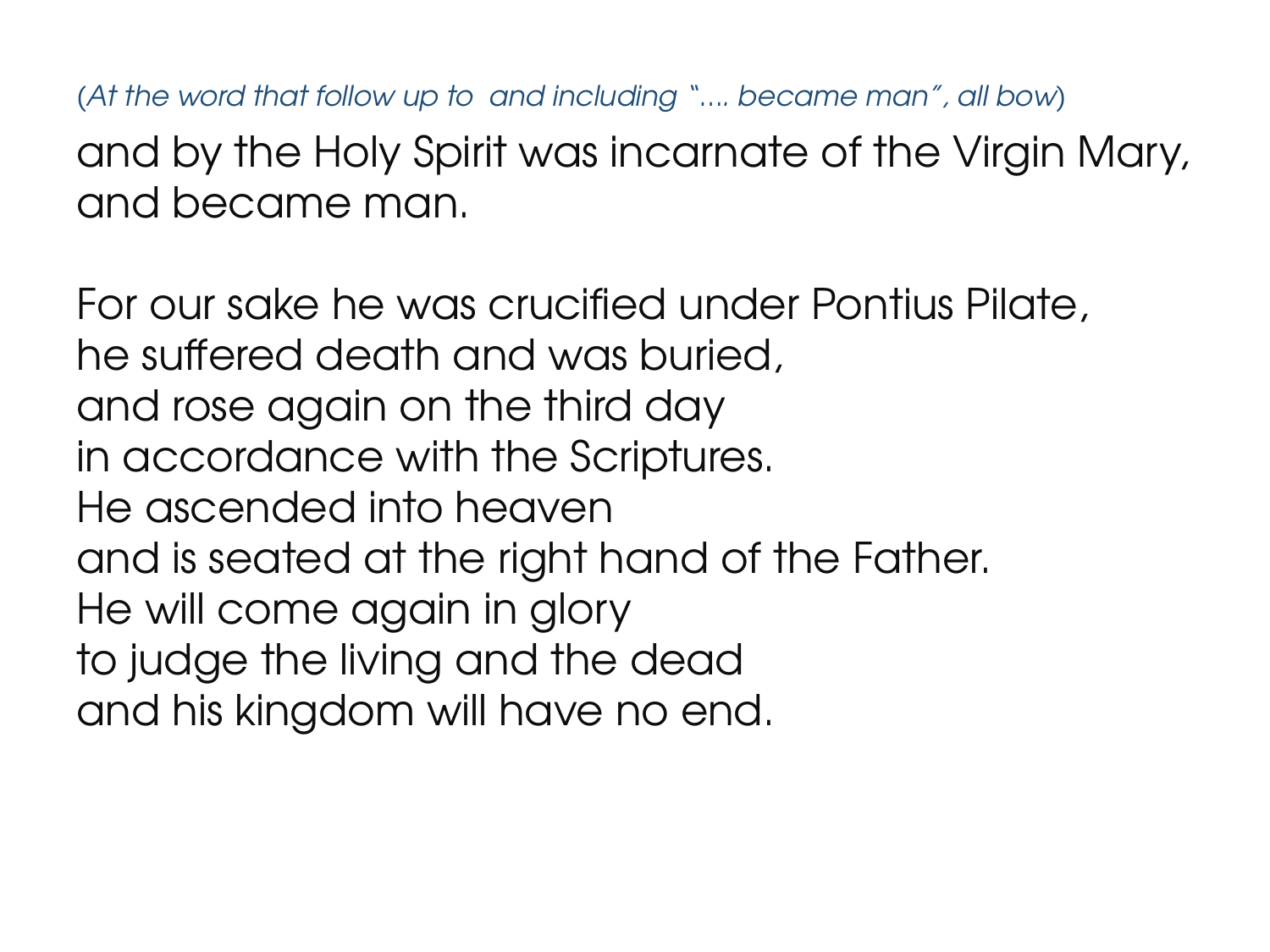

(At the word that follow up to  and including “…. became man”, all bow)
and by the Holy Spirit was incarnate of the Virgin Mary,
and became man.

For our sake he was crucified under Pontius Pilate,
he suffered death and was buried,
and rose again on the third day
in accordance with the Scriptures.
He ascended into heaven
and is seated at the right hand of the Father.
He will come again in glory
to judge the living and the dead
and his kingdom will have no end.